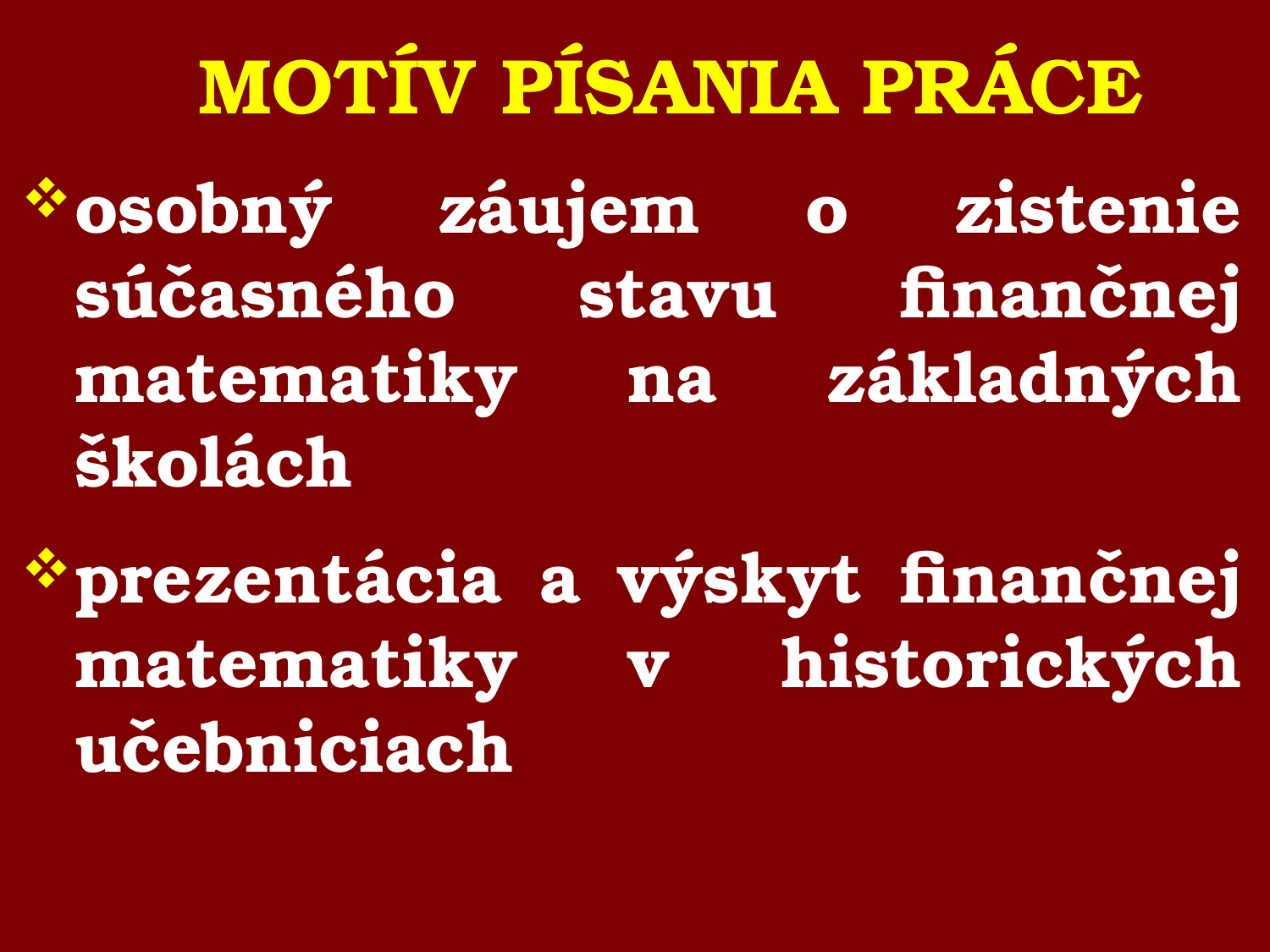

# Motív písania práce
osobný záujem o zistenie súčasného stavu finančnej matematiky na základných školách
prezentácia a výskyt finančnej matematiky v historických učebniciach